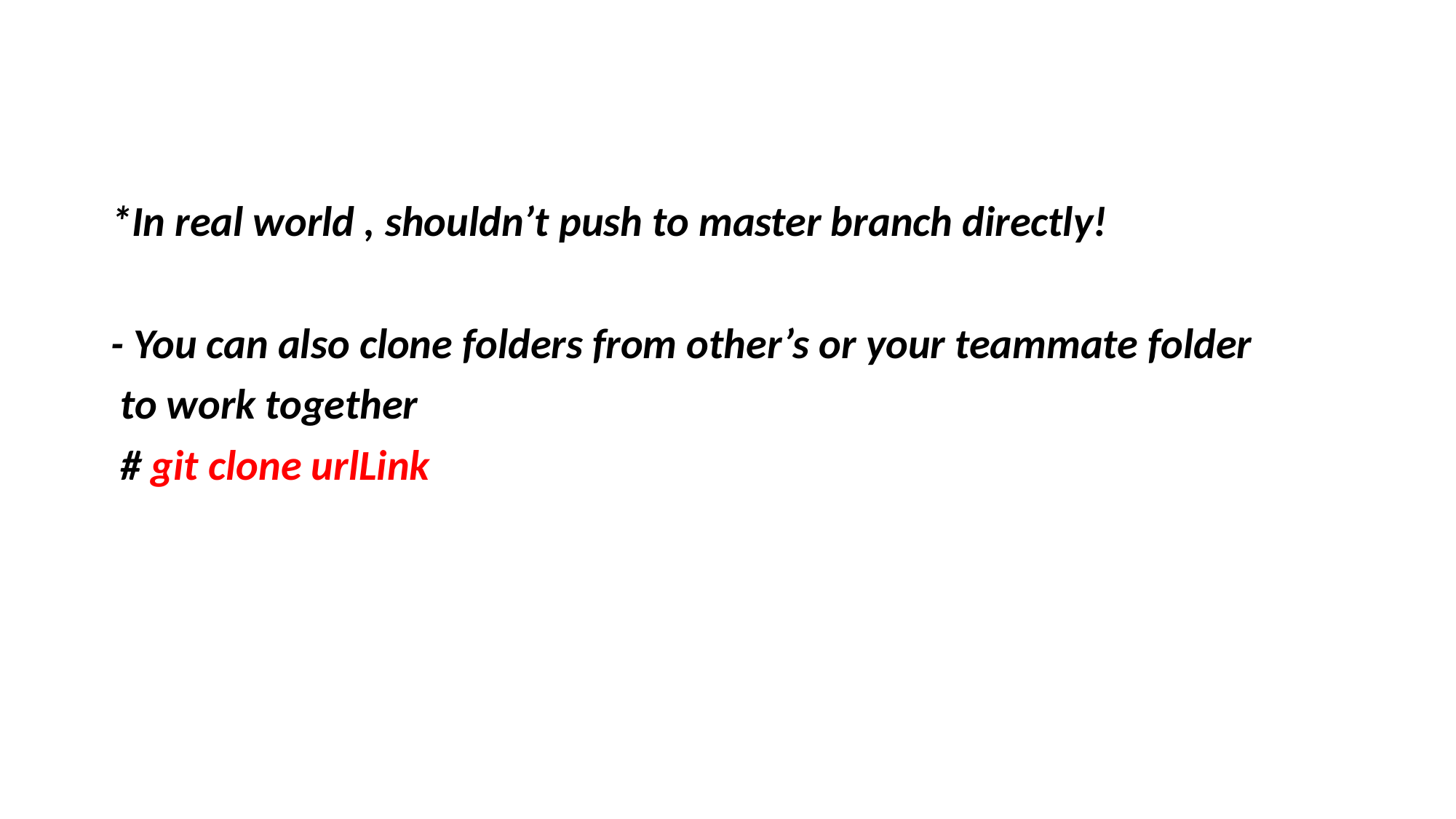

#

*In real world , shouldn’t push to master branch directly!

- You can also clone folders from other’s or your teammate folder
 to work together
 # git clone urlLink